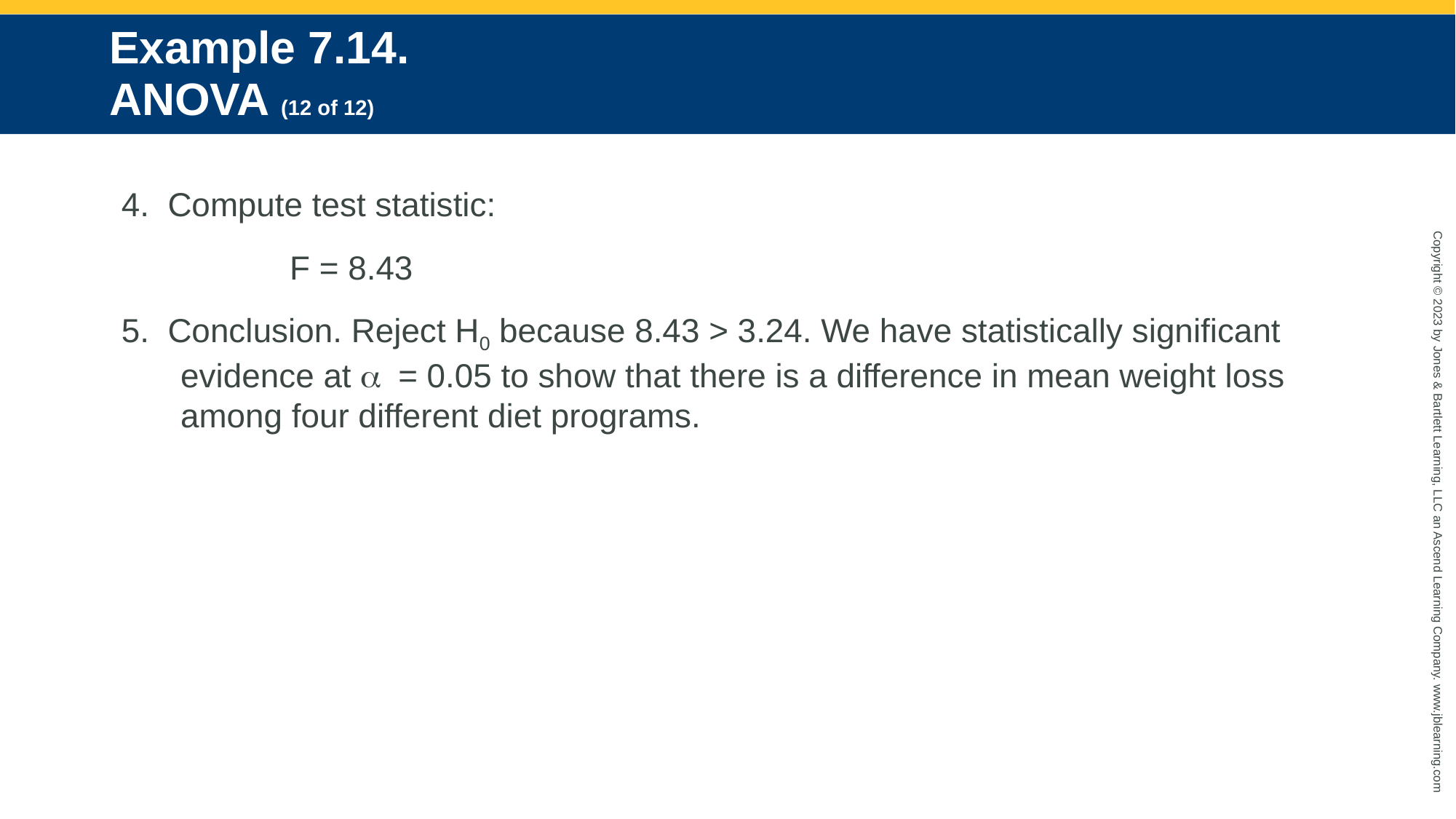

# Example 7.14. ANOVA (12 of 12)
4.  Compute test statistic:
		F = 8.43
5.  Conclusion. Reject H0 because 8.43 > 3.24. We have statistically significant evidence at α = 0.05 to show that there is a difference in mean weight loss among four different diet programs.